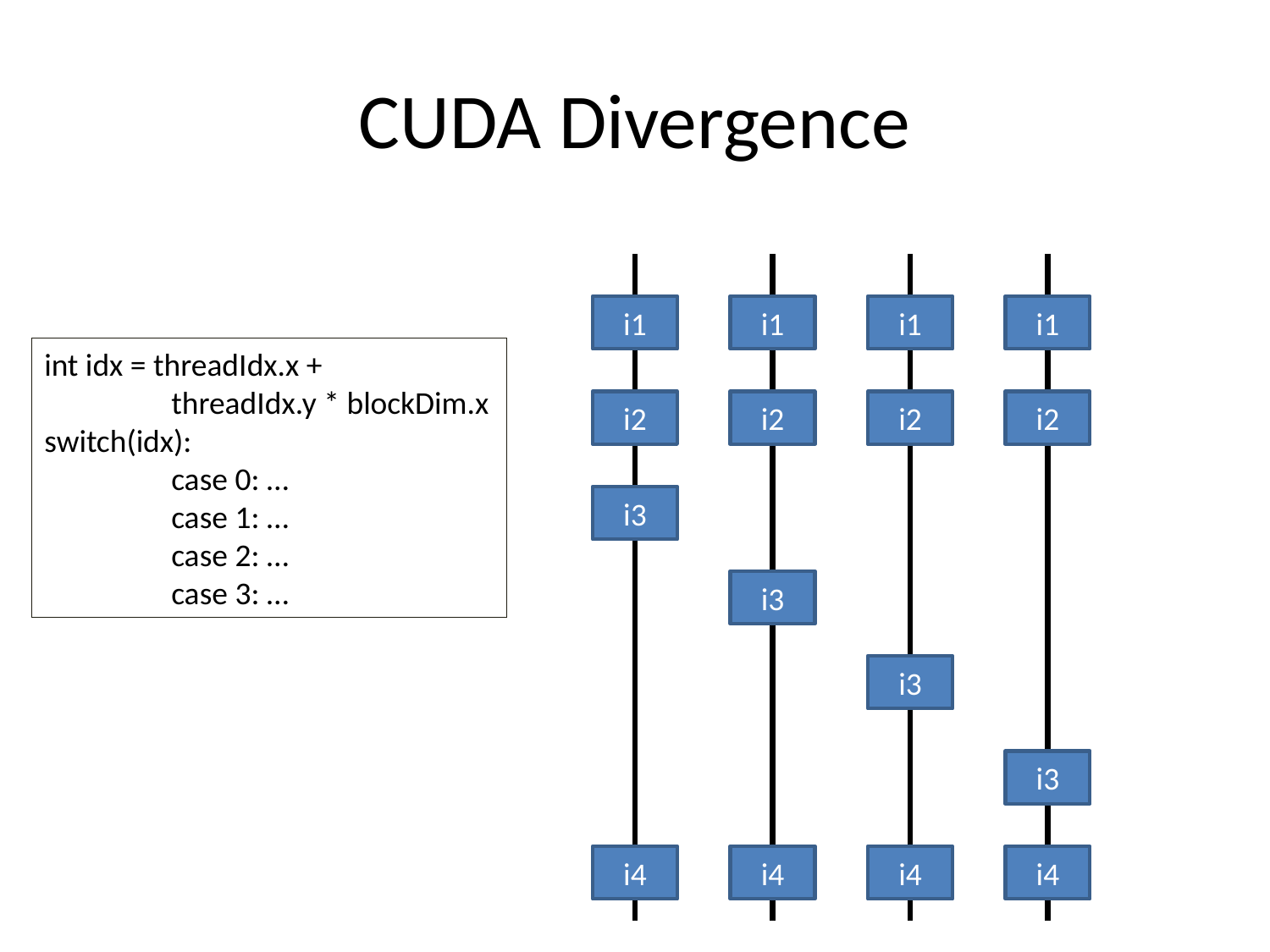

# CUDA Divergence
i1
i1
i1
i1
int idx = threadIdx.x +
	threadIdx.y * blockDim.x
switch(idx):
	case 0: …
	case 1: …
	case 2: …
	case 3: …
i2
i2
i2
i2
i3
i3
i3
i3
i4
i4
i4
i4